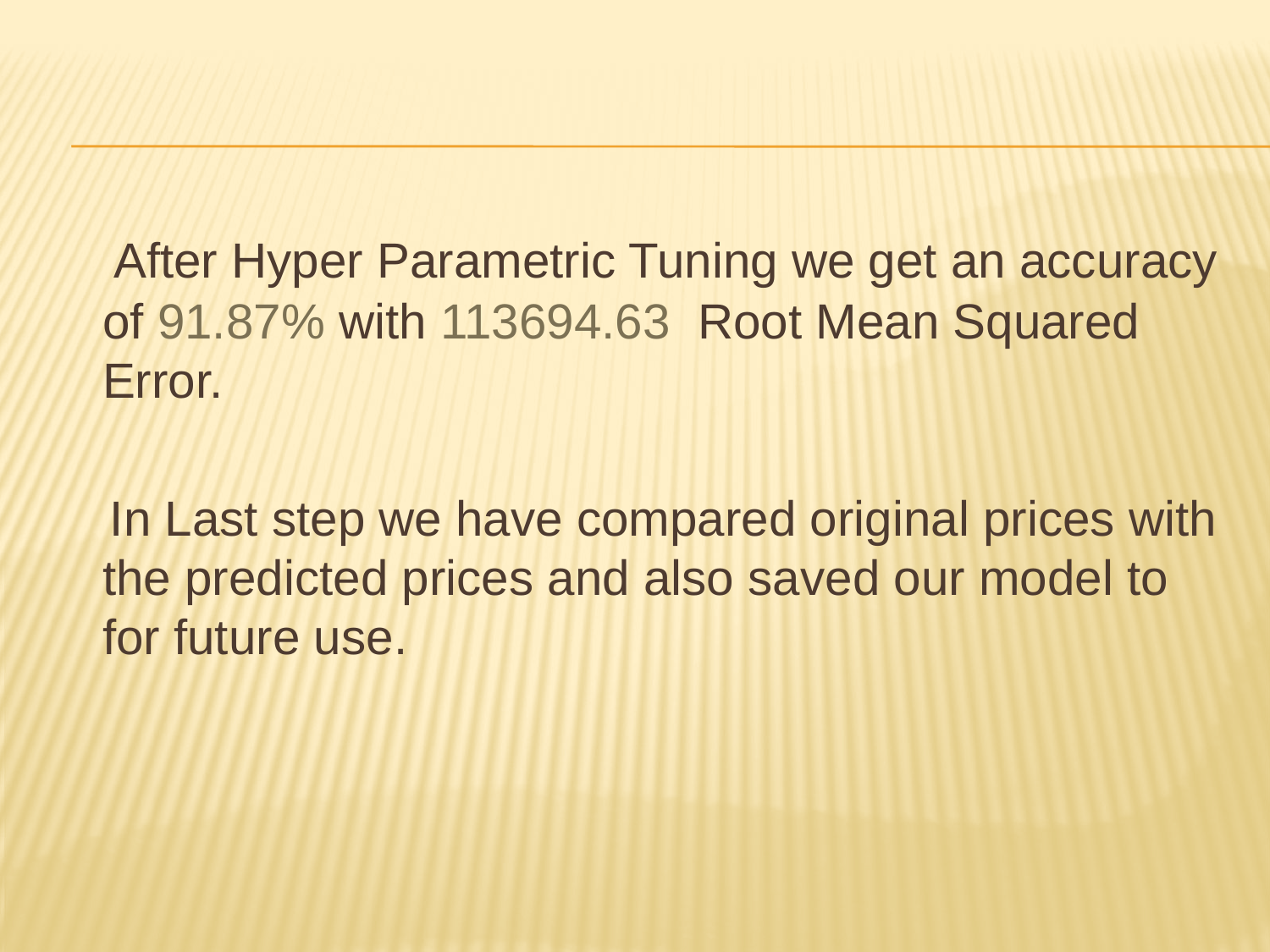

After Hyper Parametric Tuning we get an accuracy of 91.87% with 113694.63  Root Mean Squared Error.

    In Last step we have compared original prices with the predicted prices and also saved our model to for future use.